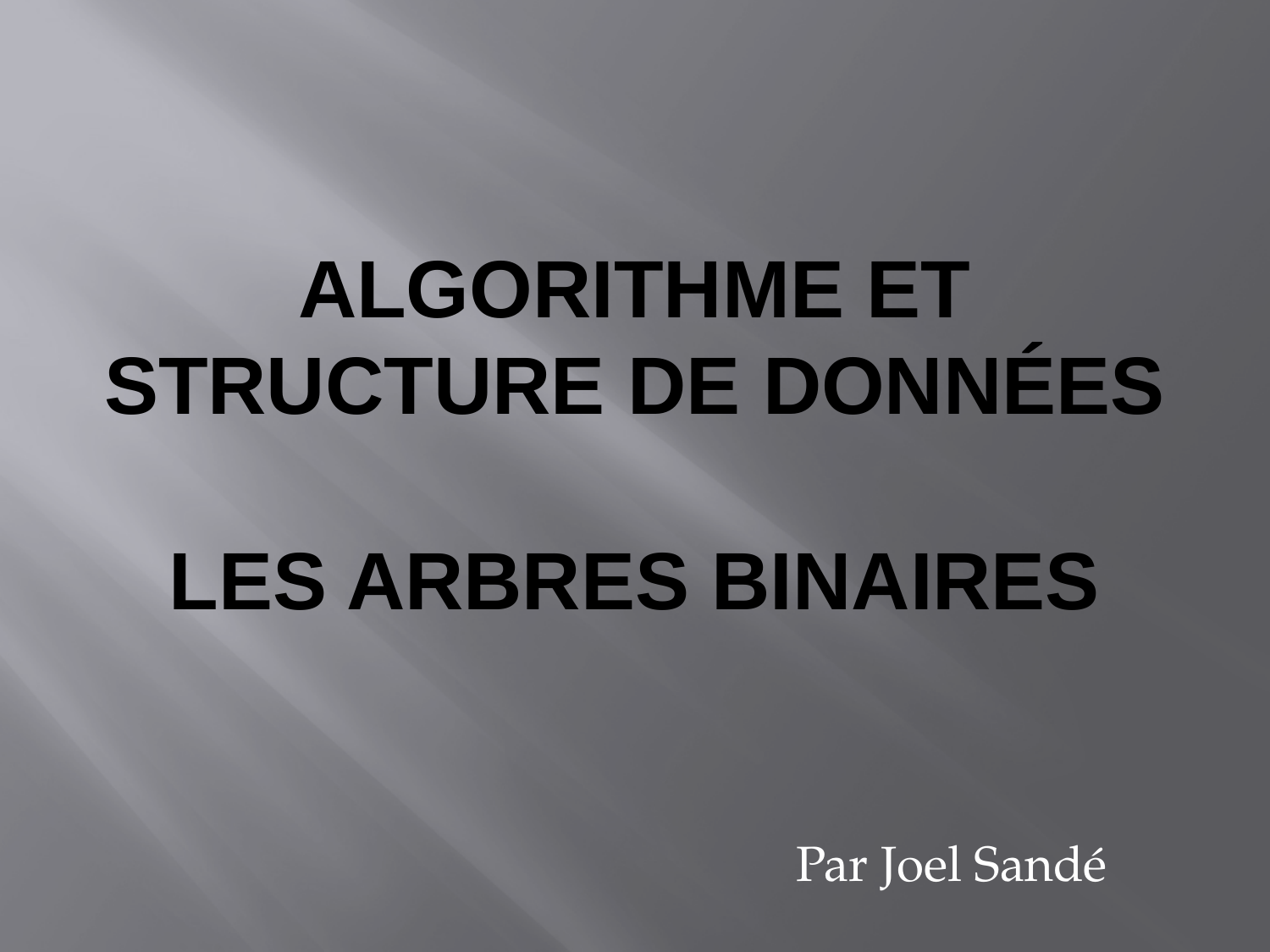

# Algorithme et Structure de DonnÉes Les arbres binaires
Par Joel Sandé